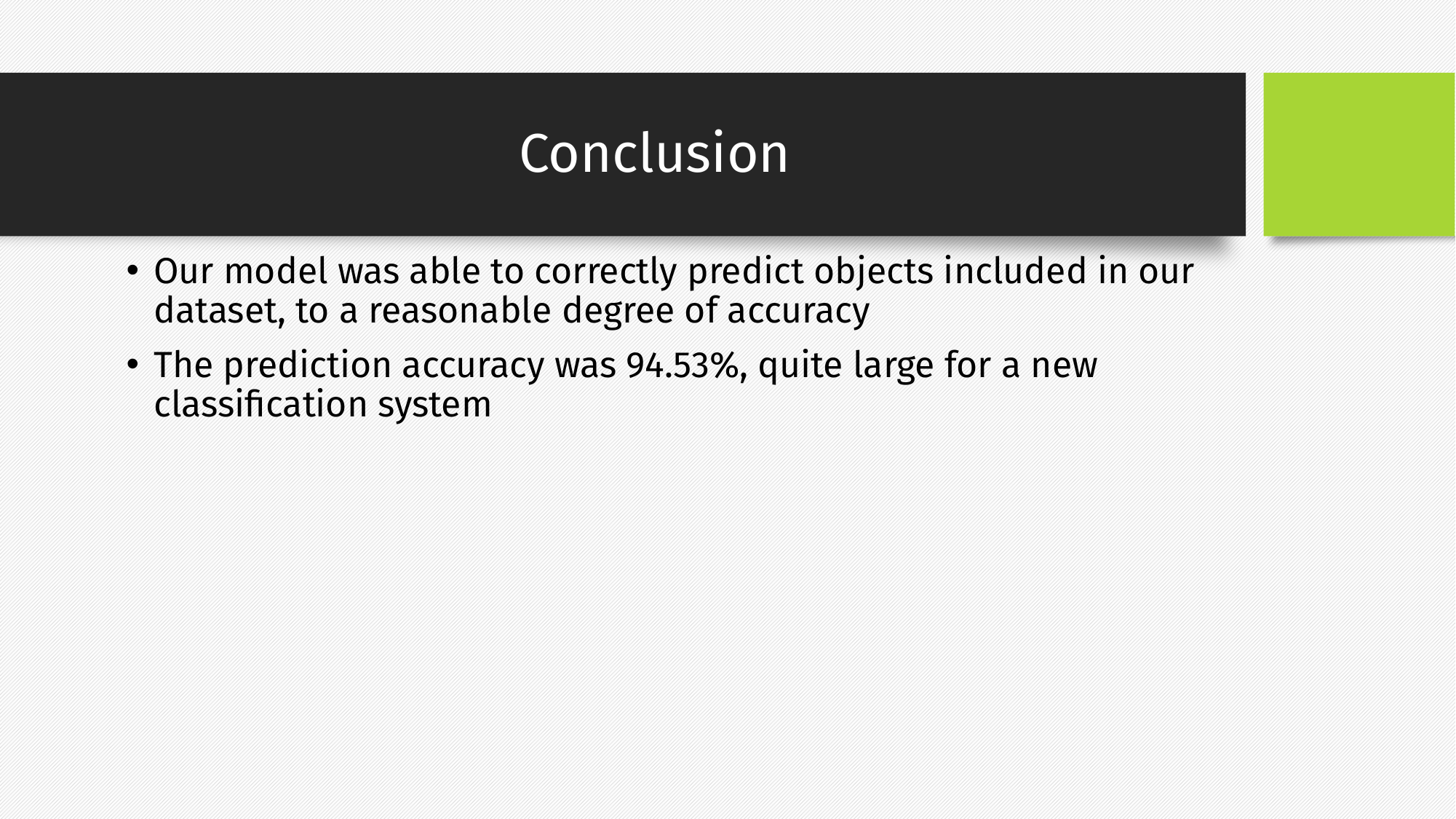

# Conclusion
Our model was able to correctly predict objects included in our dataset, to a reasonable degree of accuracy
The prediction accuracy was 94.53%, quite large for a new classification system